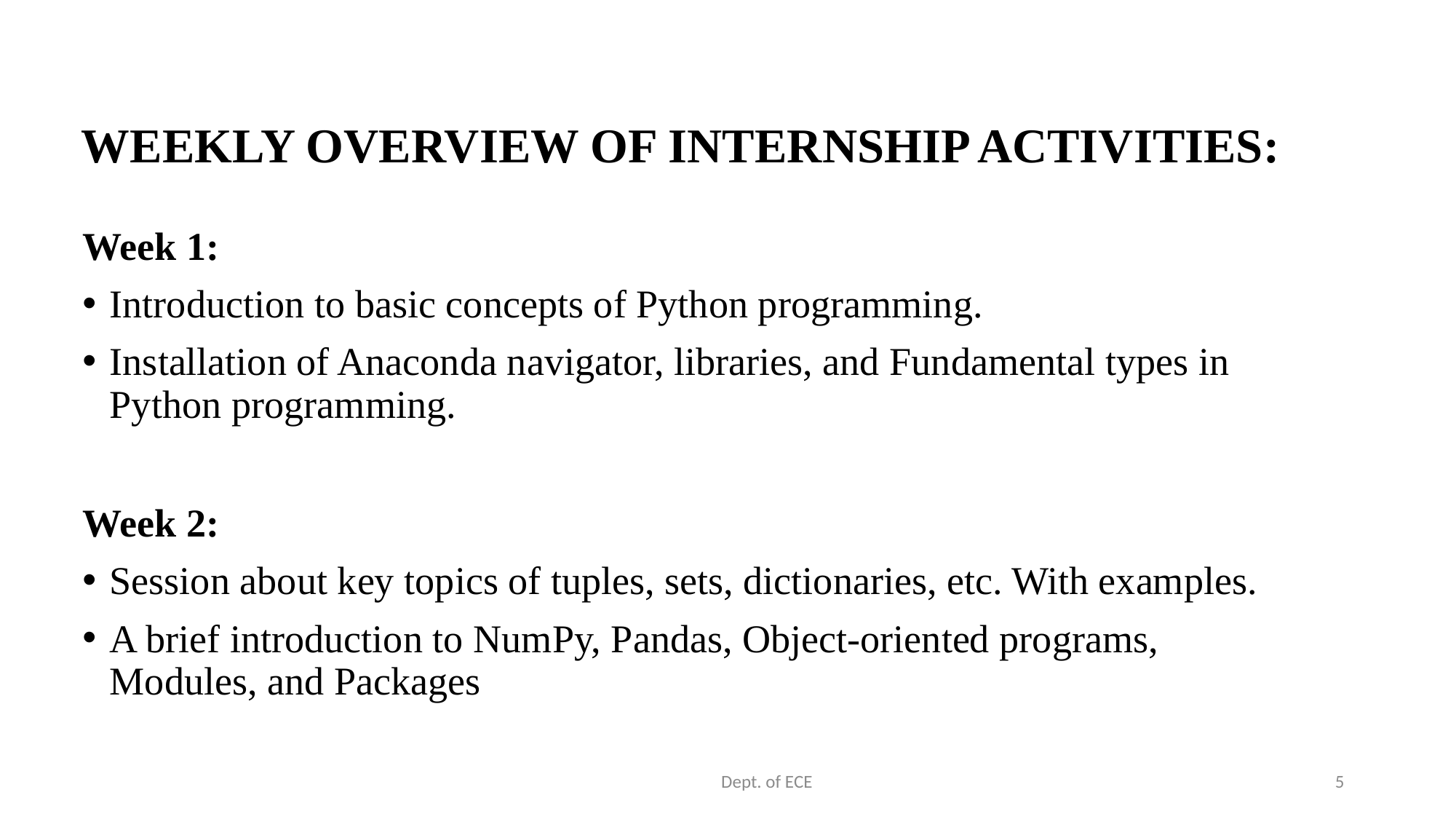

# WEEKLY OVERVIEW OF INTERNSHIP ACTIVITIES:
Week 1:
Introduction to basic concepts of Python programming.
Installation of Anaconda navigator, libraries, and Fundamental types in Python programming.

Week 2:
Session about key topics of tuples, sets, dictionaries, etc. With examples.
A brief introduction to NumPy, Pandas, Object-oriented programs, Modules, and Packages

                   Dept. of ECE
5